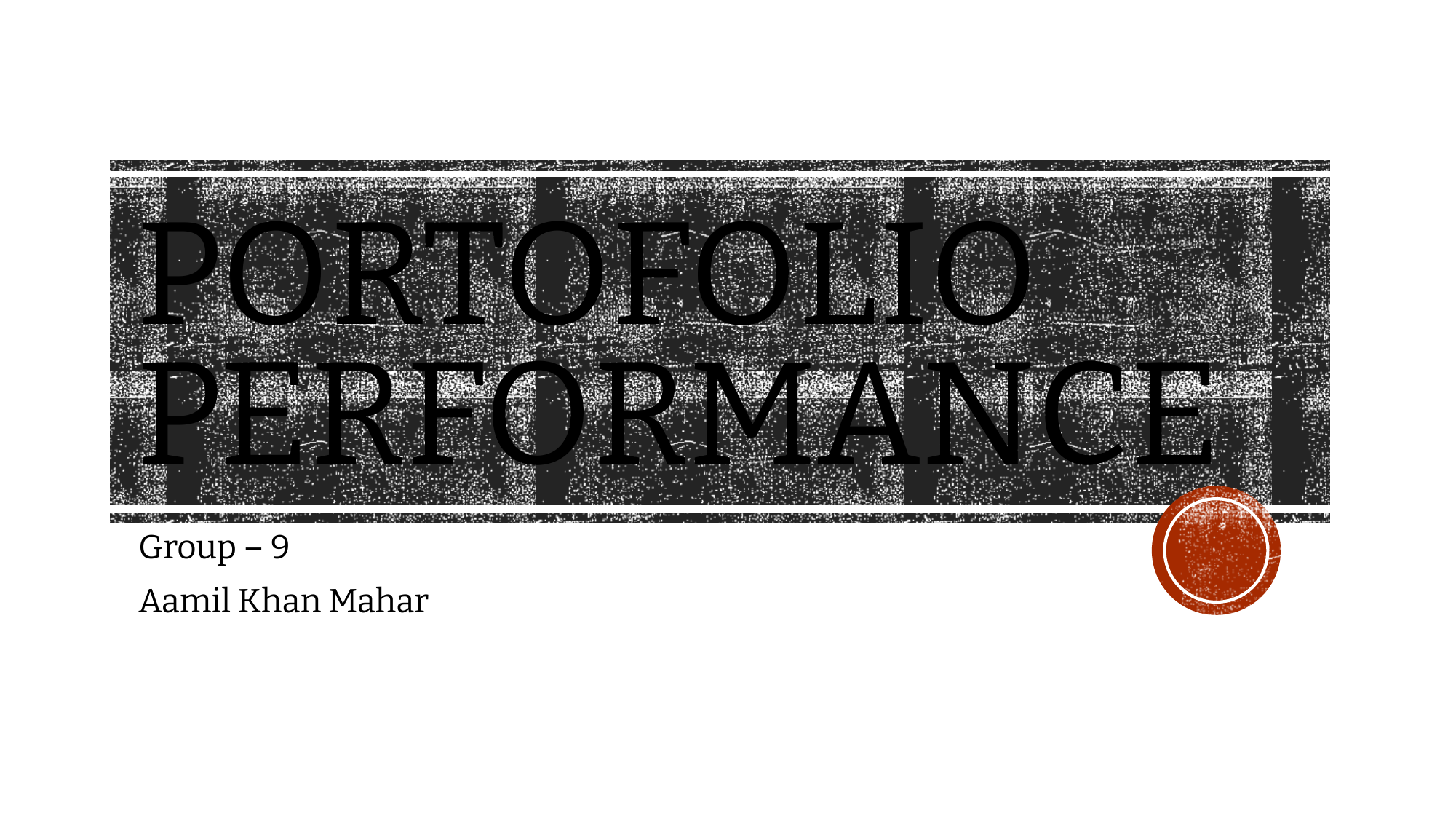

# Portofolio Performance
Group – 9
Aamil Khan Mahar